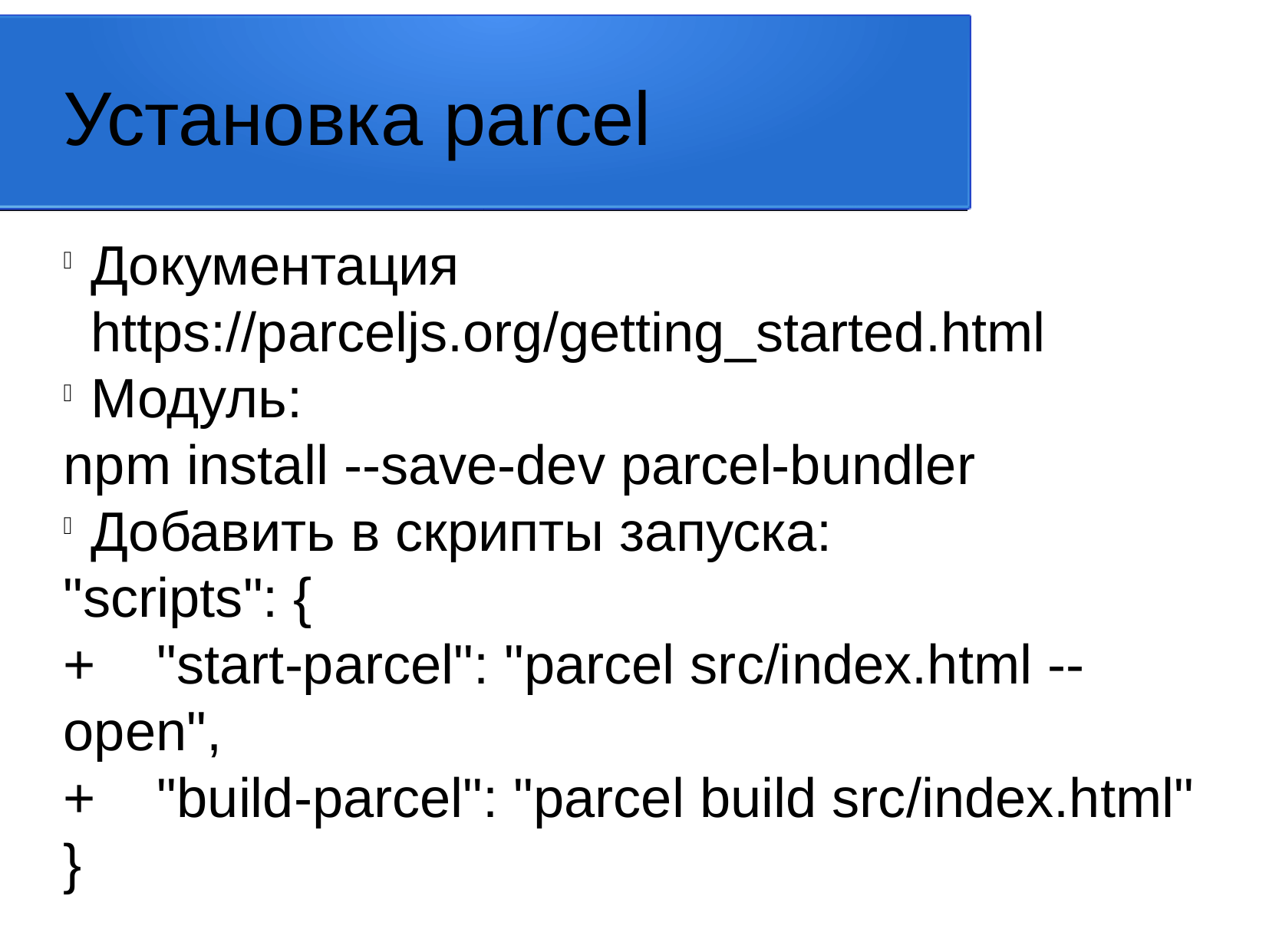

Установка parcel
Документация https://parceljs.org/getting_started.html
Модуль:
npm install --save-dev parcel-bundler
Добавить в скрипты запуска:
"scripts": {
+    "start-parcel": "parcel src/index.html --open",
+    "build-parcel": "parcel build src/index.html"
}